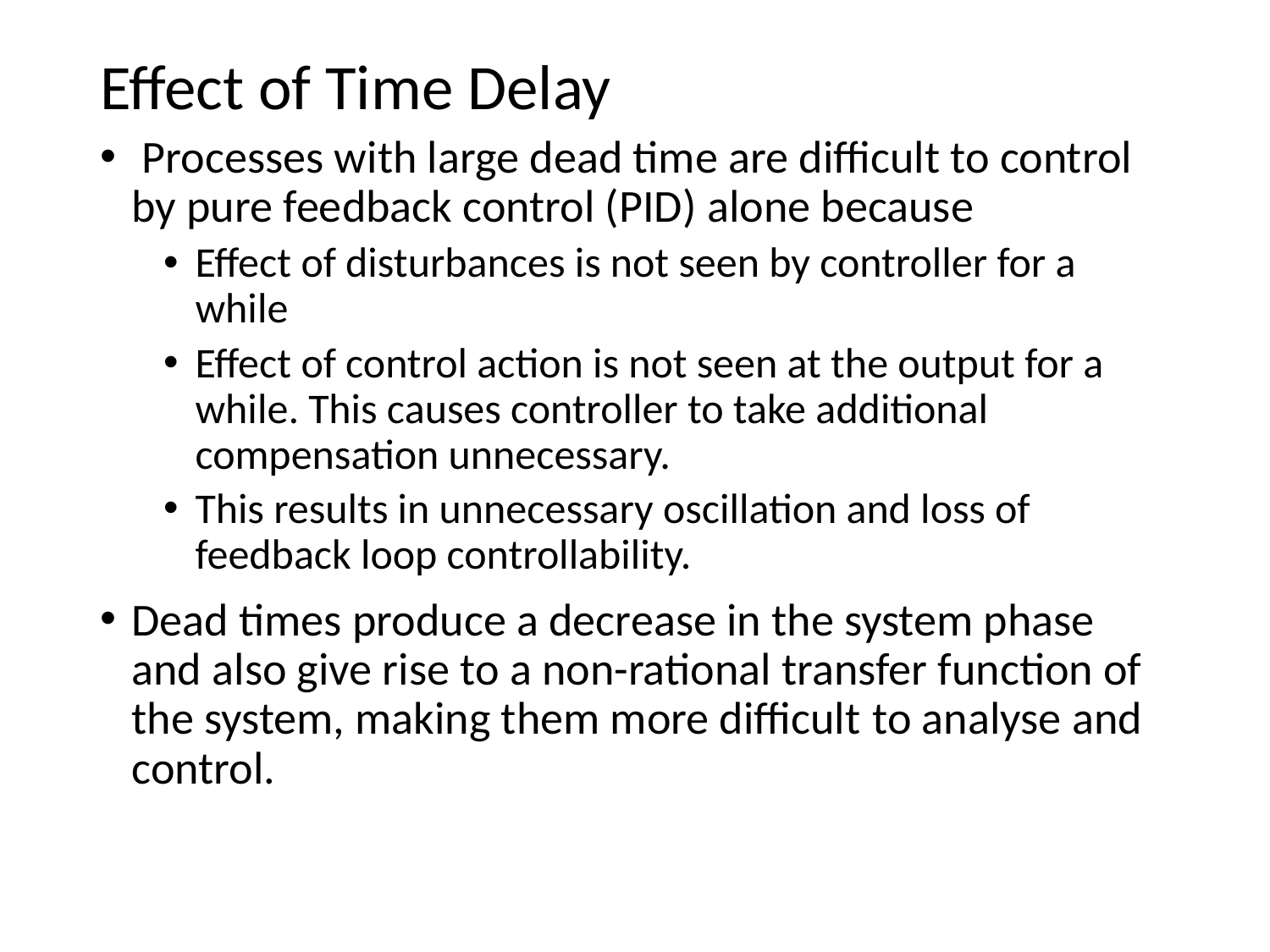

# Effect of Time Delay
 Processes with large dead time are difficult to control by pure feedback control (PID) alone because
Effect of disturbances is not seen by controller for a while
Effect of control action is not seen at the output for a while. This causes controller to take additional compensation unnecessary.
This results in unnecessary oscillation and loss of feedback loop controllability.
Dead times produce a decrease in the system phase and also give rise to a non-rational transfer function of the system, making them more difficult to analyse and control.